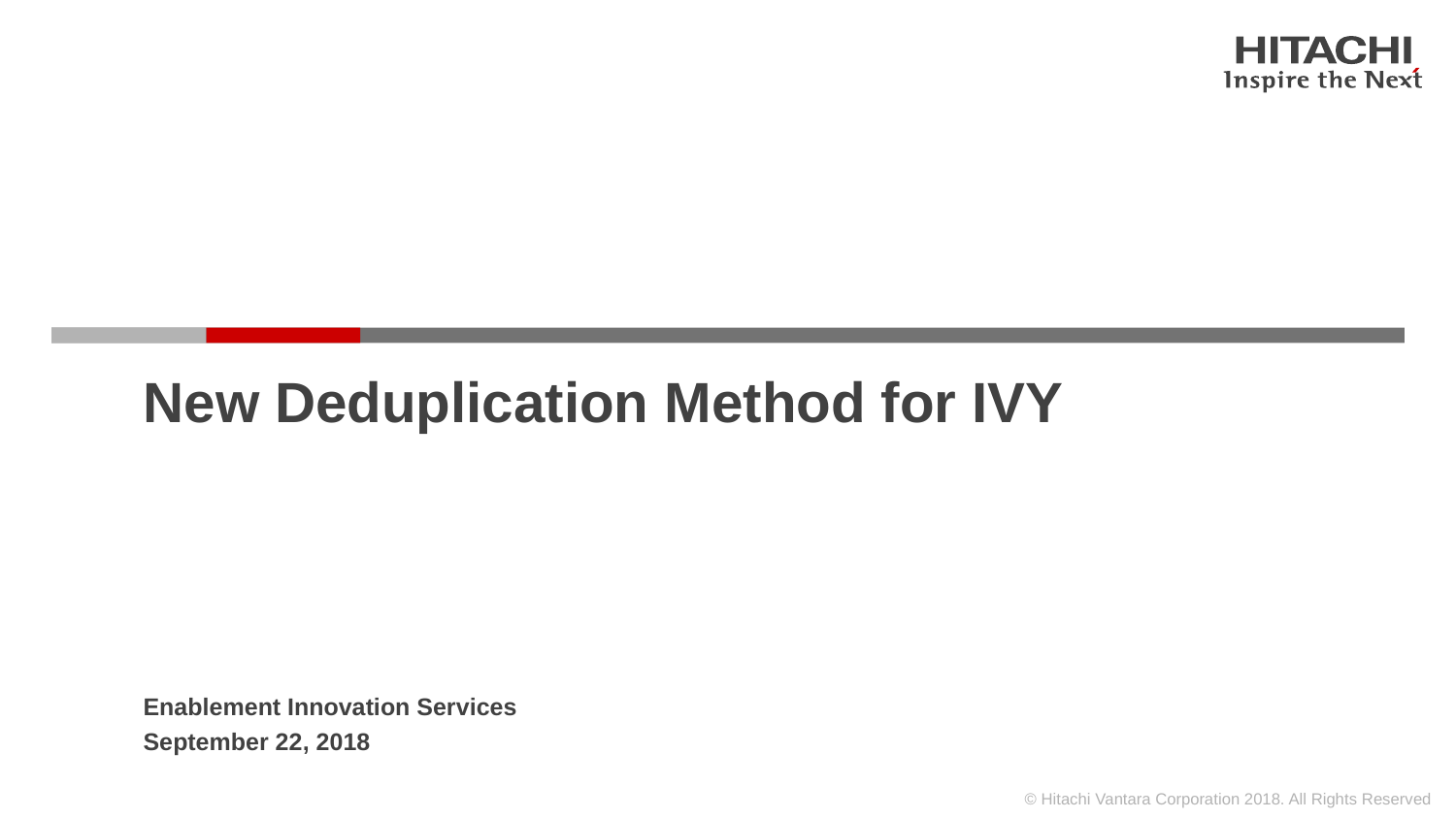

# New Deduplication Method for IVY
Enablement Innovation Services
September 22, 2018